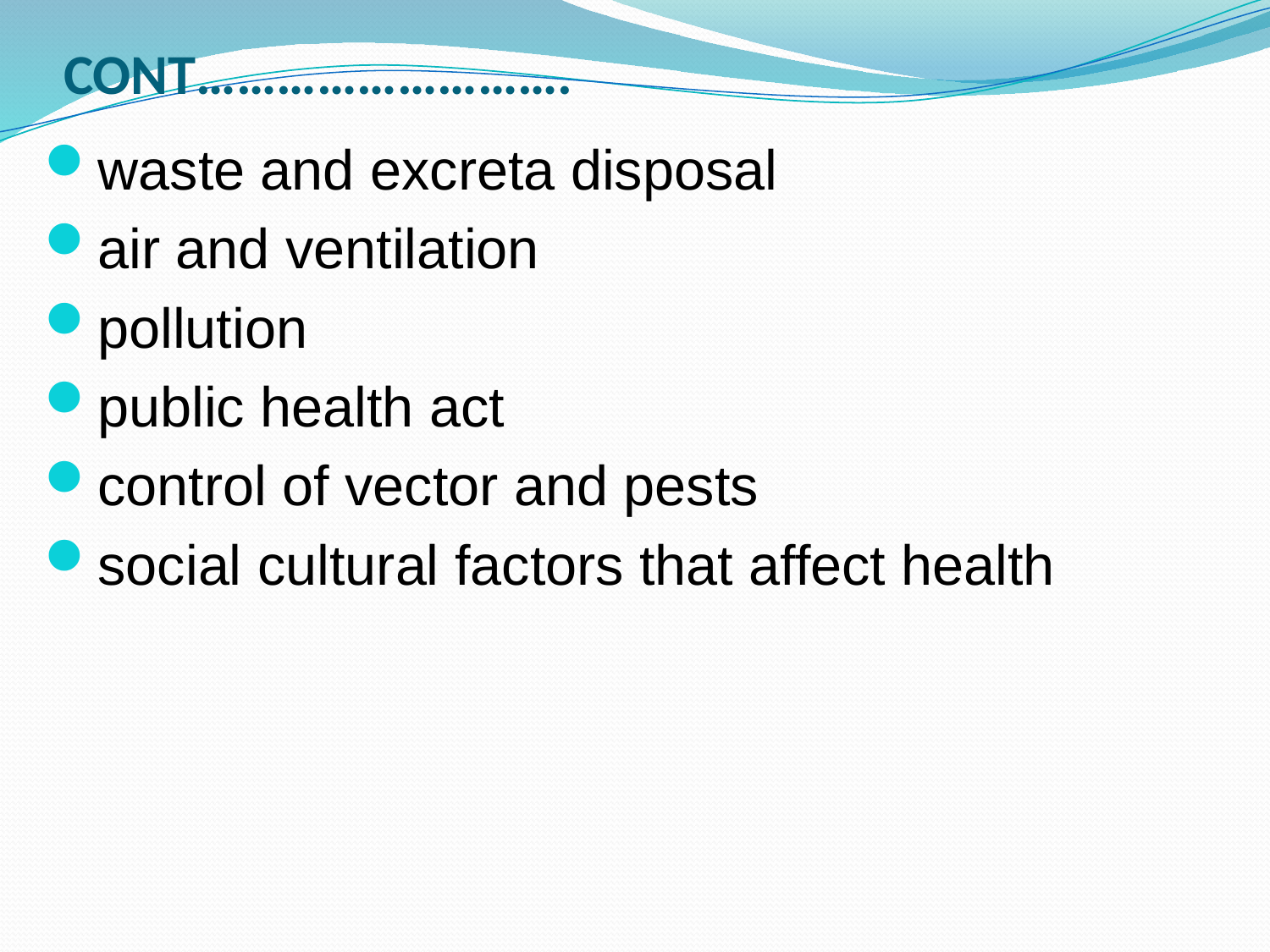

# CONT……………………….
waste and excreta disposal
air and ventilation
pollution
public health act
control of vector and pests
social cultural factors that affect health